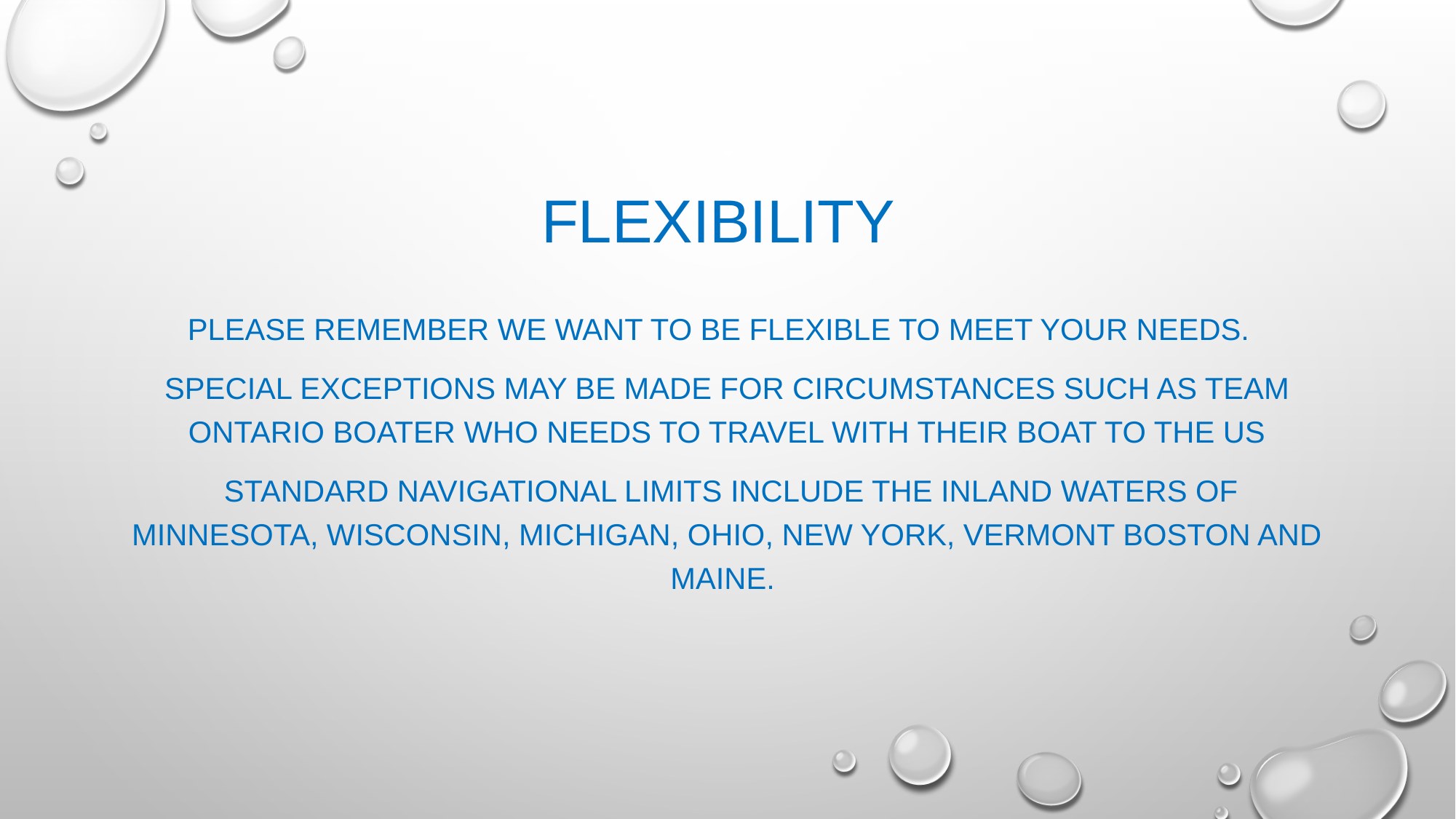

# Flexibility
Please remember we want to be flexible to meet your needs.
Special exceptions may be made for circumstances such as Team Ontario Boater who needs to travel with their boat to the US
 Standard Navigational Limits include the inland waters of Minnesota, Wisconsin, Michigan, Ohio, New York, Vermont Boston and Maine.